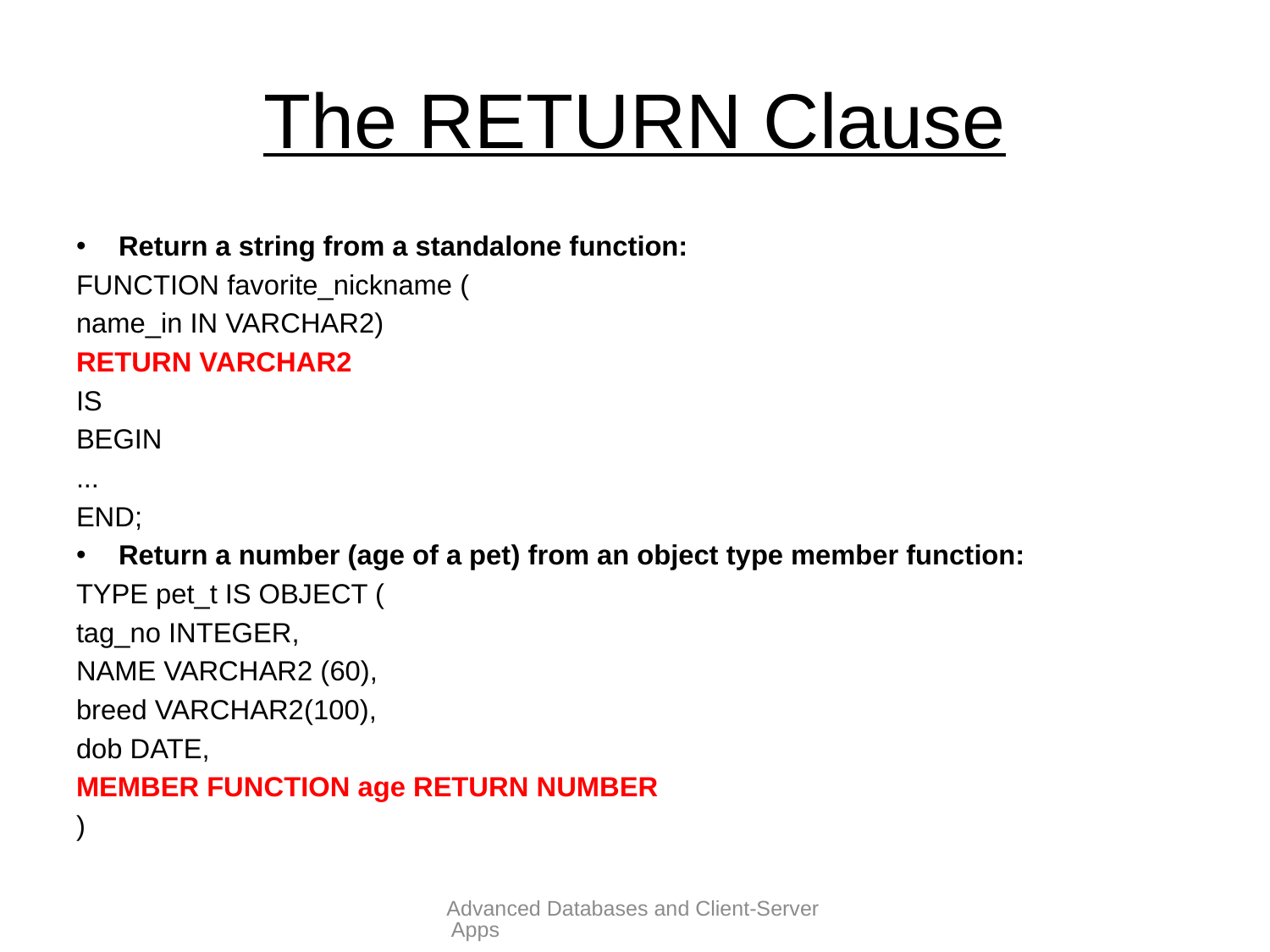

# The RETURN Clause
Return a string from a standalone function:
FUNCTION favorite_nickname (
name_in IN VARCHAR2)
RETURN VARCHAR2
IS
BEGIN
...
END;
Return a number (age of a pet) from an object type member function:
TYPE pet_t IS OBJECT (
tag_no INTEGER,
NAME VARCHAR2 (60),
breed VARCHAR2(100),
dob DATE,
MEMBER FUNCTION age RETURN NUMBER
)

Advanced Databases and Client-Server Apps